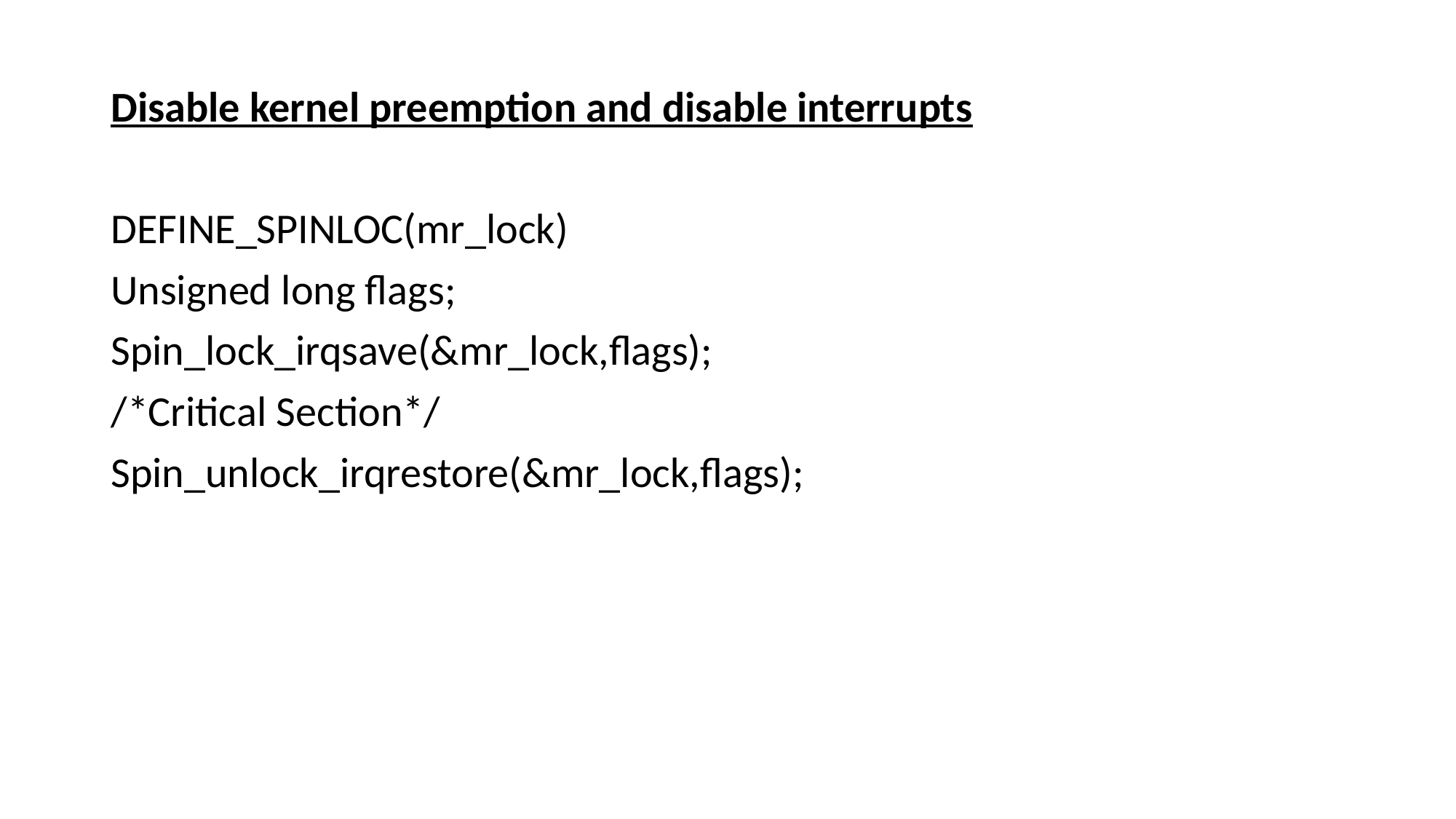

Disable kernel preemption and disable interrupts

DEFINE_SPINLOC(mr_lock)
Unsigned long flags;
Spin_lock_irqsave(&mr_lock,flags);
/*Critical Section*/
Spin_unlock_irqrestore(&mr_lock,flags);